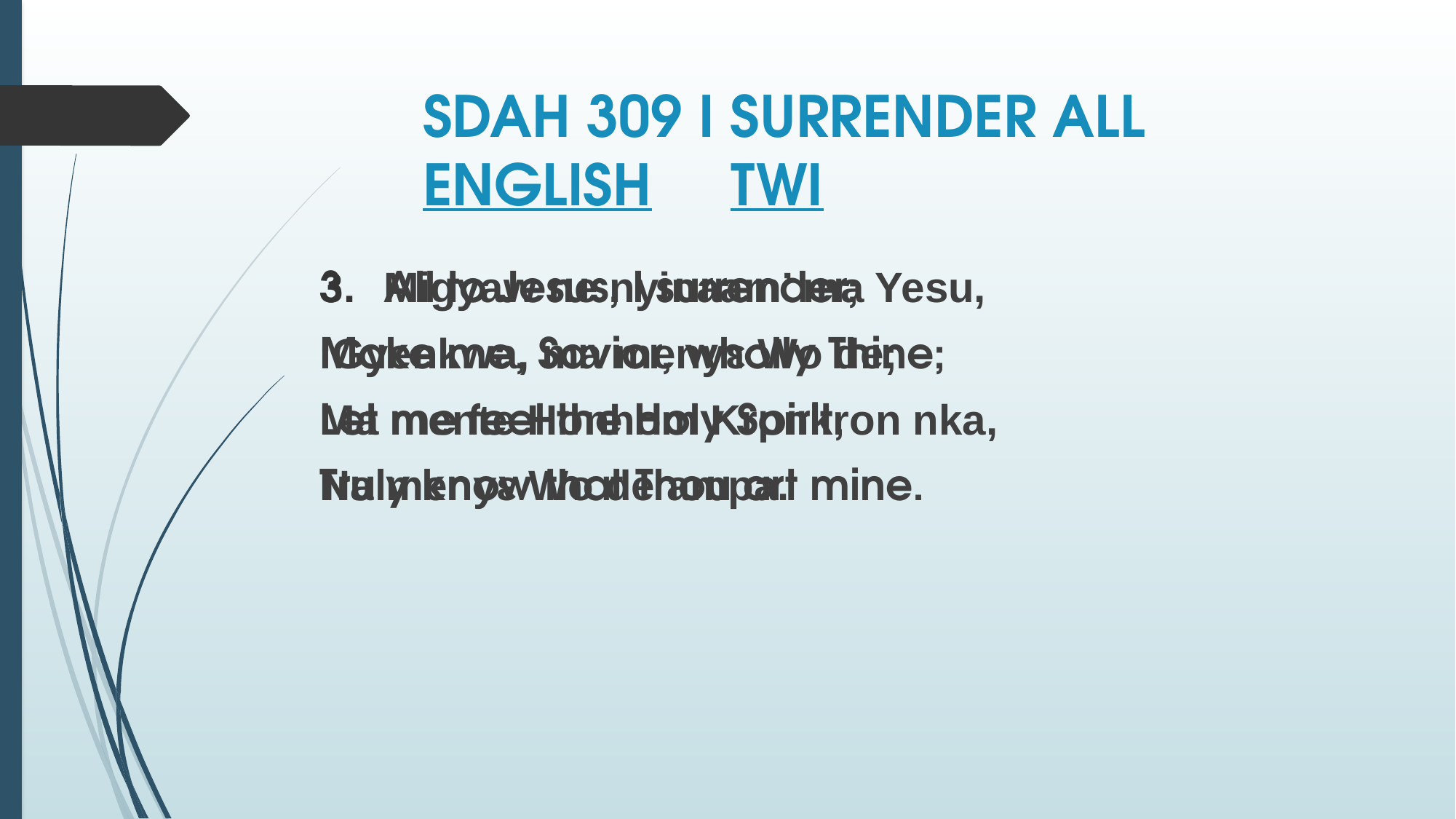

# SDAH 309 I SURRENDER ALL ENGLISH								TWI
Migyaw ne nyinaam’ ma Yesu,
‘Gyenkwa, ma menyε Wo de;
Ma mente Honhom Kronkron nka,
Na menyε Wo de ampa.
All to Jesus, I surrender;
Make me, Savior, wholly Thine;
Let me feel the Holy Spirit,
Truly know that Thou art mine.